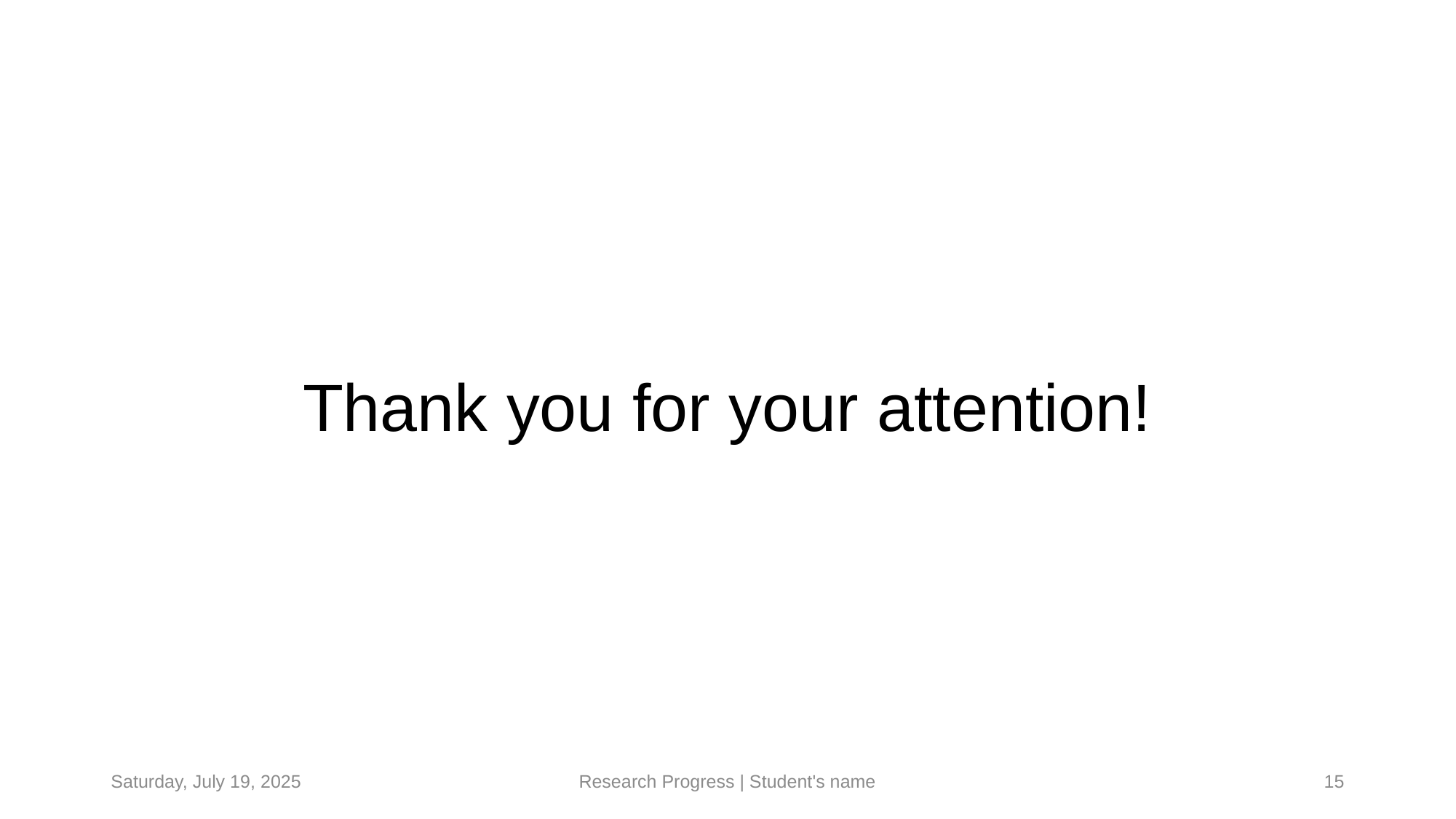

# Thank you for your attention!
Saturday, July 19, 2025
Research Progress | Student's name
15